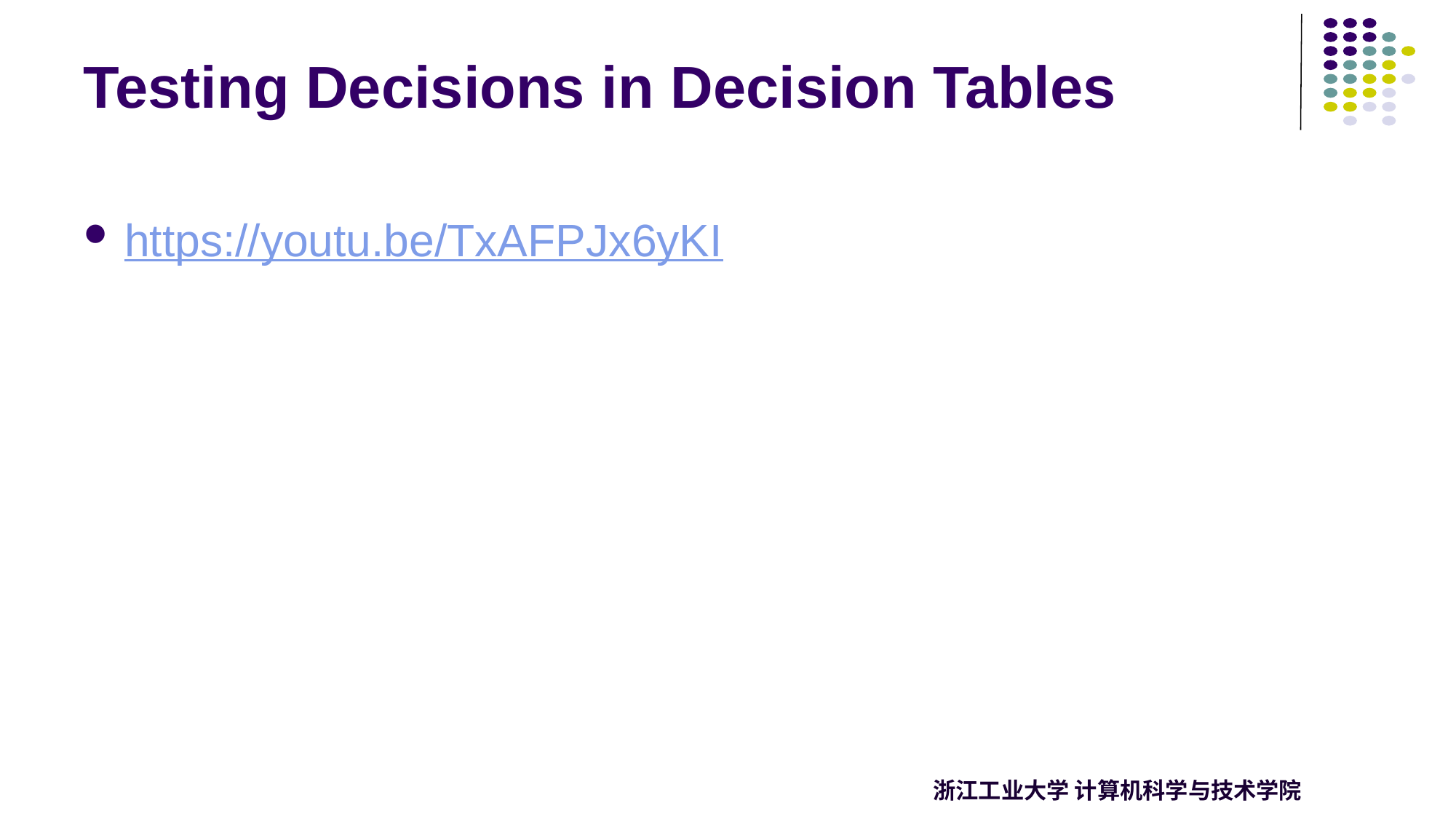

# Testing Decisions in Decision Tables
https://youtu.be/TxAFPJx6yKI